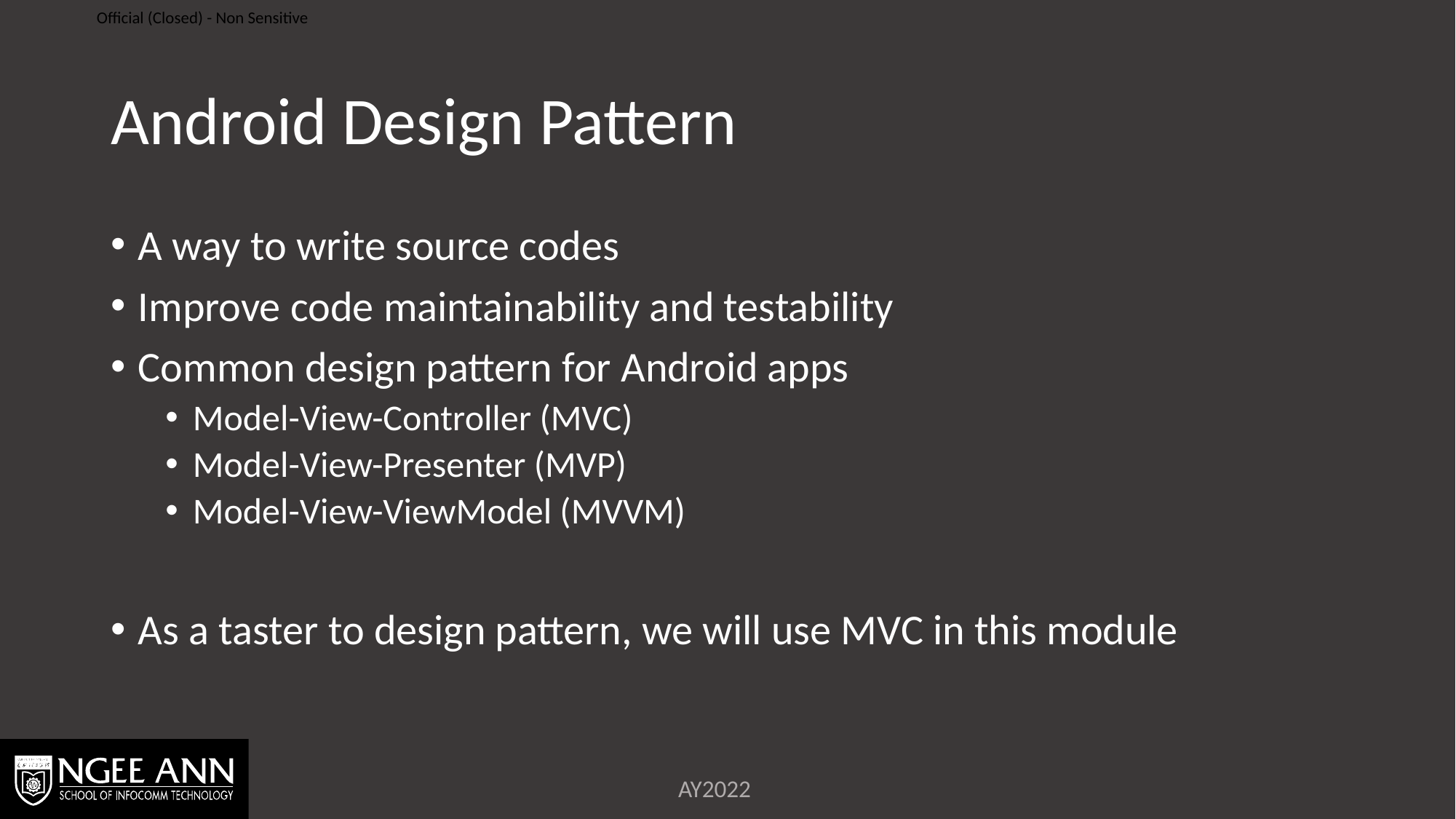

# Android Design Pattern
A way to write source codes
Improve code maintainability and testability
Common design pattern for Android apps
Model-View-Controller (MVC)
Model-View-Presenter (MVP)
Model-View-ViewModel (MVVM)

As a taster to design pattern, we will use MVC in this module